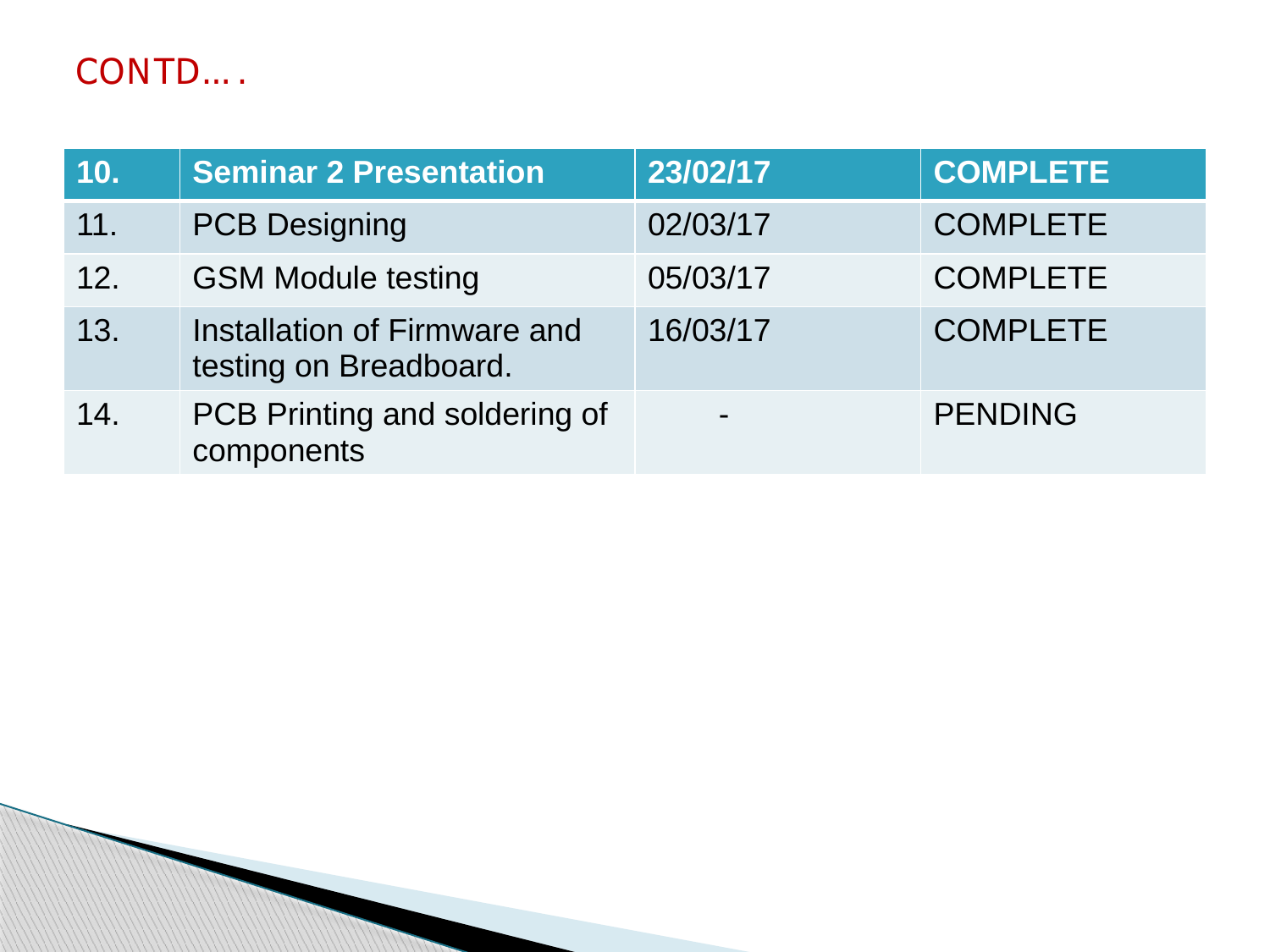

# CONTD….
| 10. | Seminar 2 Presentation | 23/02/17 | COMPLETE |
| --- | --- | --- | --- |
| 11. | PCB Designing | 02/03/17 | COMPLETE |
| 12. | GSM Module testing | 05/03/17 | COMPLETE |
| 13. | Installation of Firmware and testing on Breadboard. | 16/03/17 | COMPLETE |
| 14. | PCB Printing and soldering of components | - | PENDING |